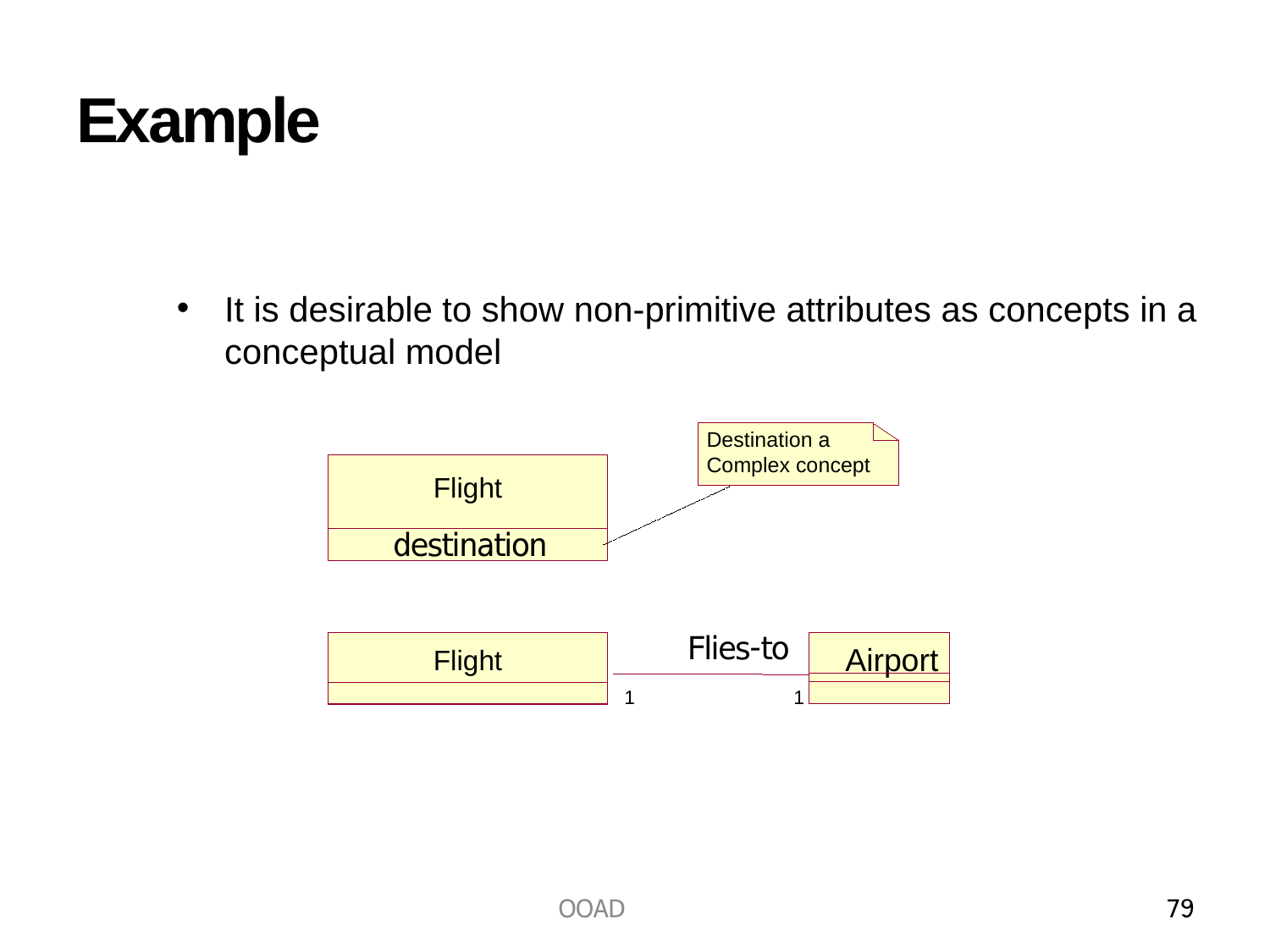

# Example
It is desirable to show non-primitive attributes as concepts in a conceptual model

Destination a
Complex concept

Flight

destination
Flies-to

1
1

Airport

Flight

OOAD
79